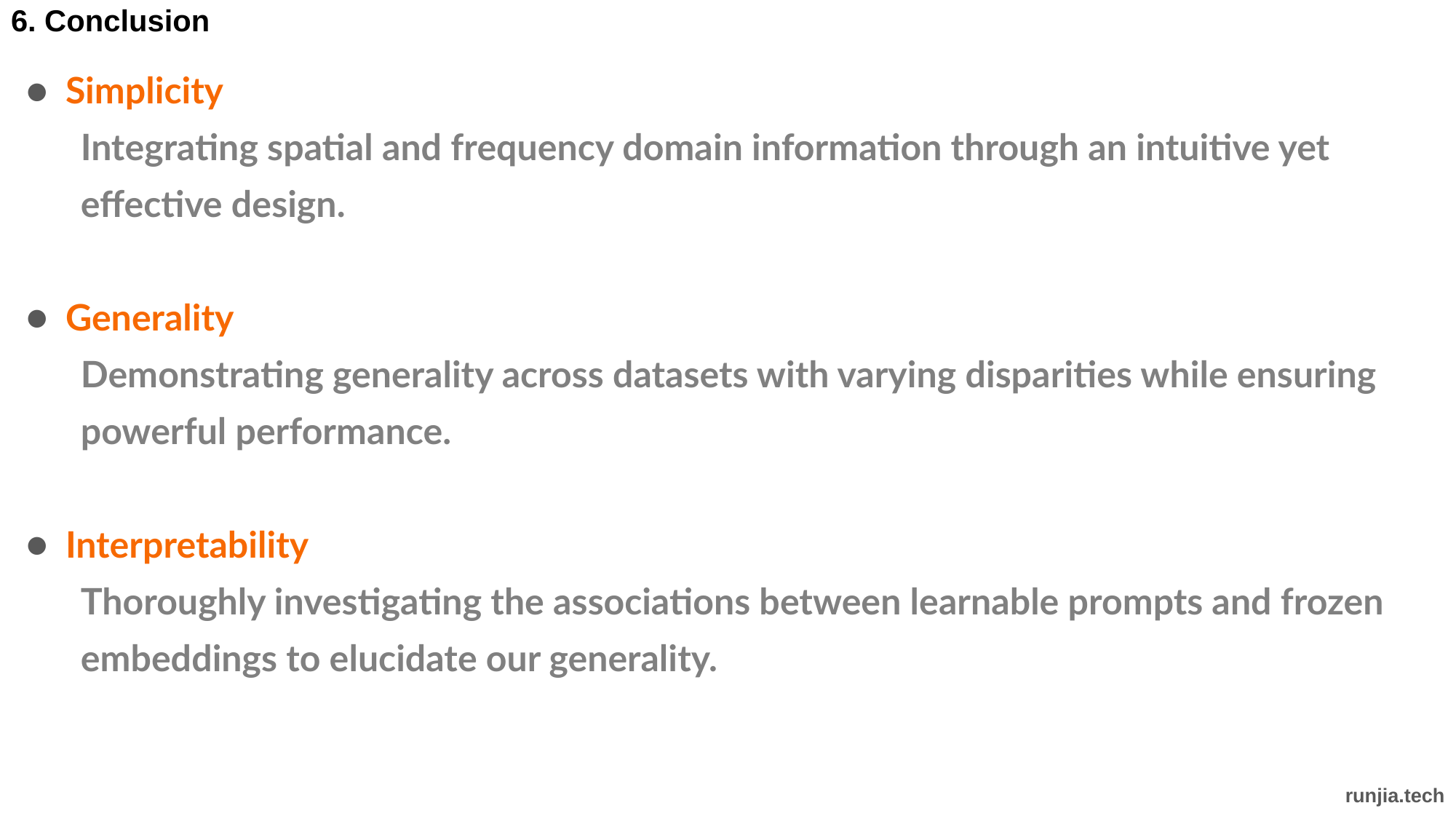

6. Conclusion
Simplicity
Integrating spatial and frequency domain information through an intuitive yet effective design.

Generality
Demonstrating generality across datasets with varying disparities while ensuring powerful performance.

Interpretability
Thoroughly investigating the associations between learnable prompts and frozen
embeddings to elucidate our generality.
runjia.tech